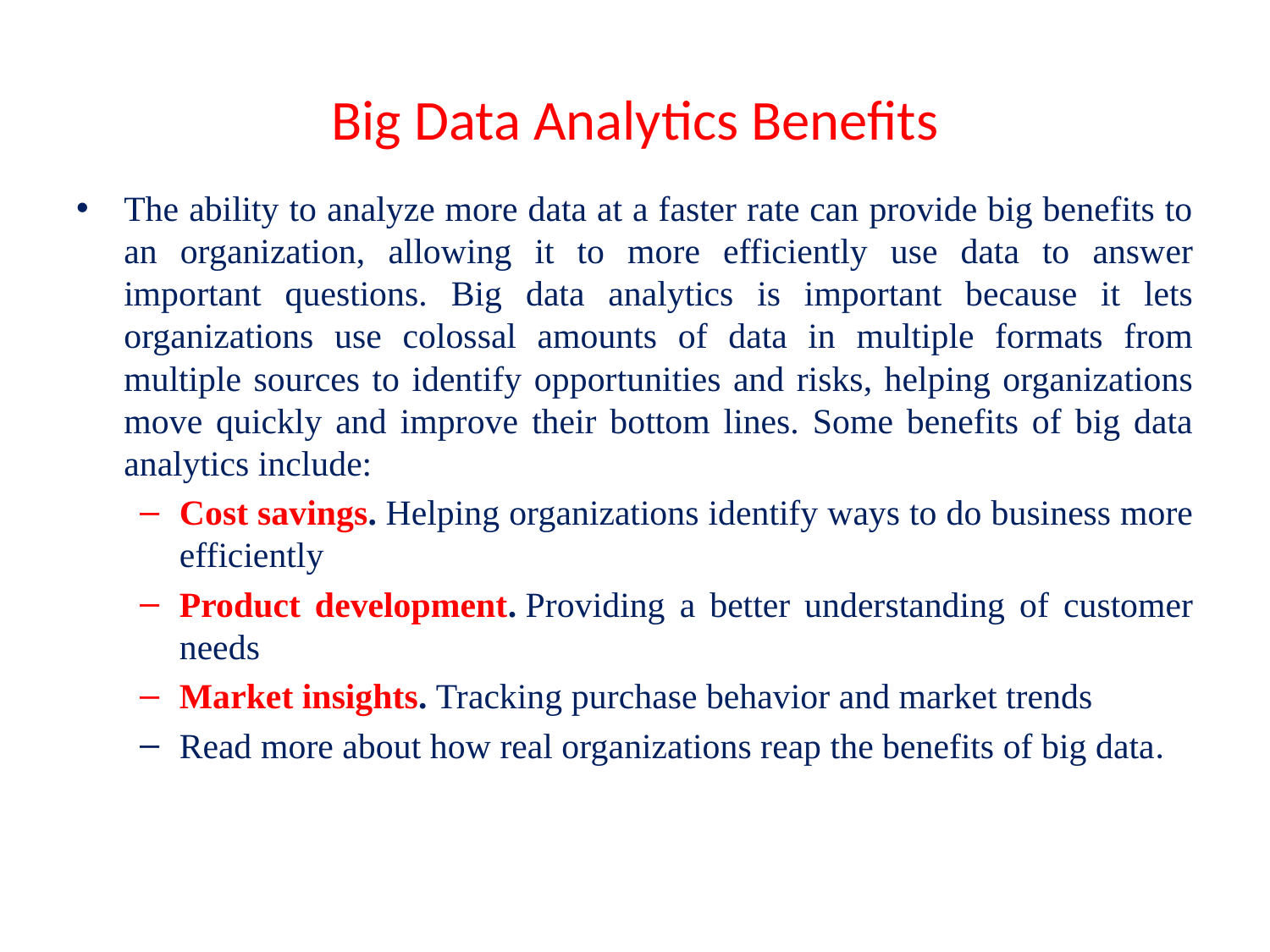

# Big Data Analytics Benefits
The ability to analyze more data at a faster rate can provide big benefits to an organization, allowing it to more efficiently use data to answer important questions. Big data analytics is important because it lets organizations use colossal amounts of data in multiple formats from multiple sources to identify opportunities and risks, helping organizations move quickly and improve their bottom lines. Some benefits of big data analytics include:
Cost savings. Helping organizations identify ways to do business more efficiently
Product development. Providing a better understanding of customer needs
Market insights. Tracking purchase behavior and market trends
Read more about how real organizations reap the benefits of big data.